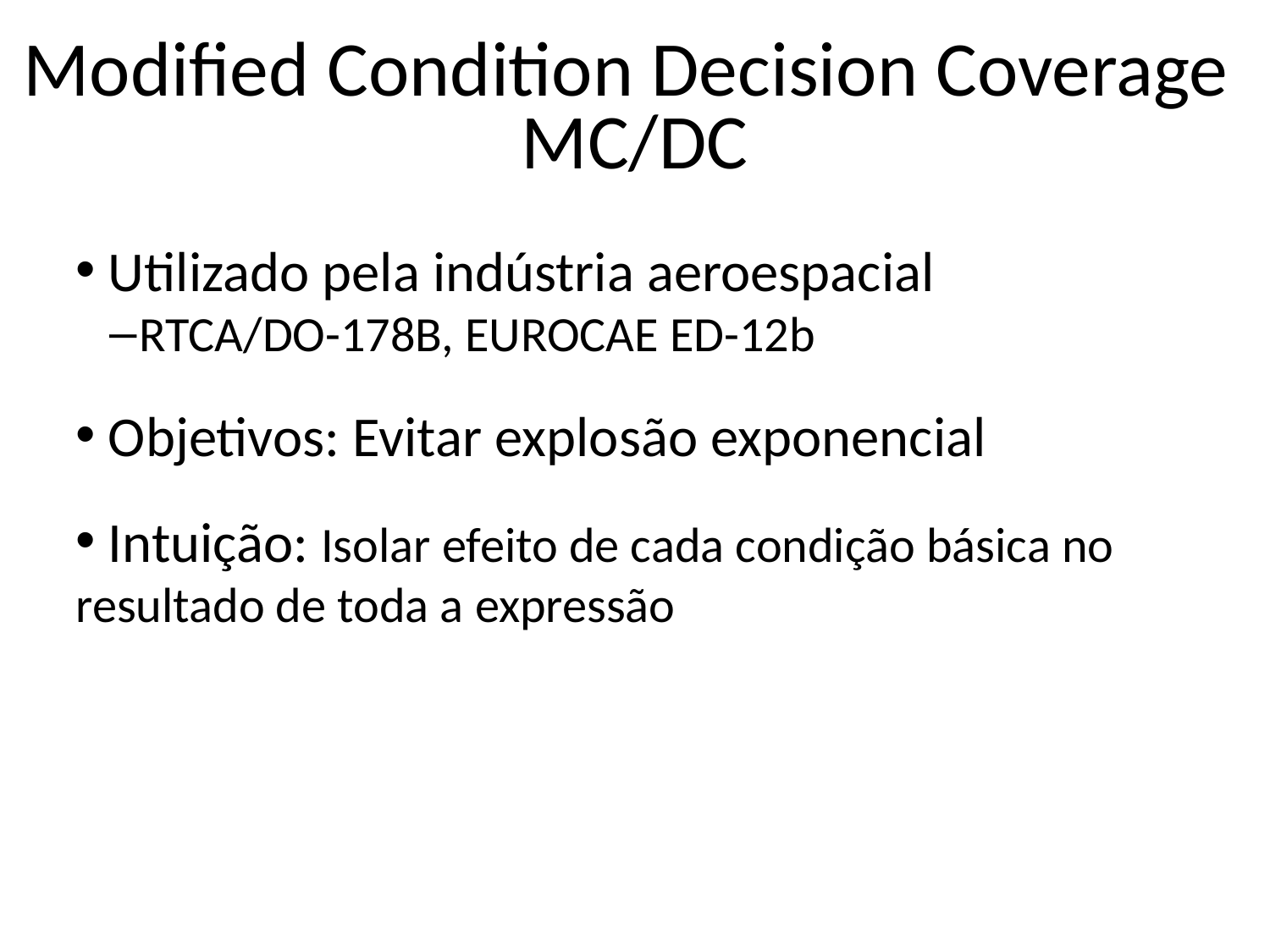

Modified Condition Decision Coverage
MC/DC
 Utilizado pela indústria aeroespacial
RTCA/DO-178B, EUROCAE ED-12b

 Objetivos: Evitar explosão exponencial

 Intuição: Isolar efeito de cada condição básica no resultado de toda a expressão